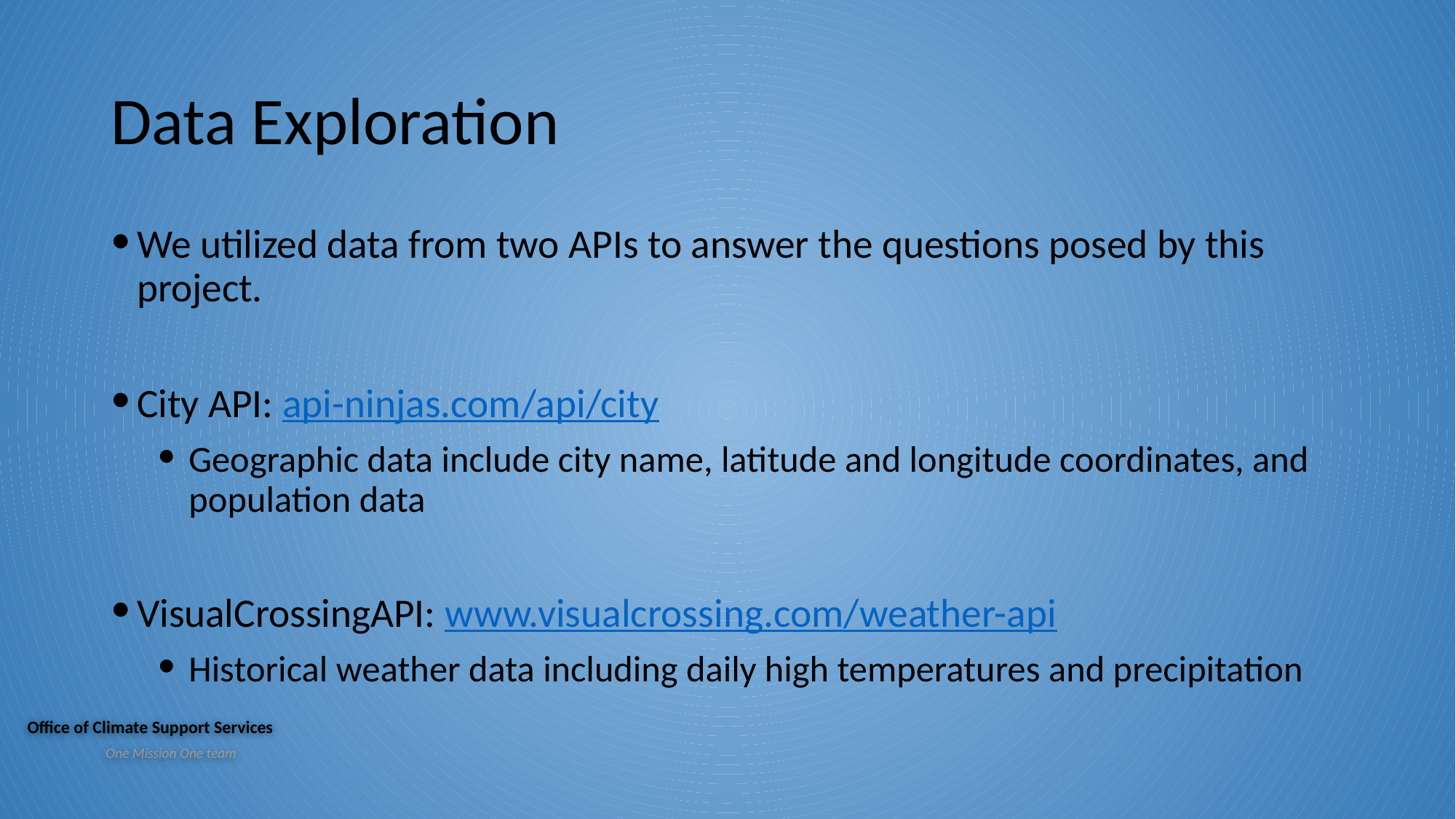

# Data Exploration
We utilized data from two APIs to answer the questions posed by this project.

City API: api-ninjas.com/api/city
Geographic data include city name, latitude and longitude coordinates, and population data

VisualCrossingAPI: www.visualcrossing.com/weather-api
Historical weather data including daily high temperatures and precipitation
Office of Climate Support Services
				One Mission One team